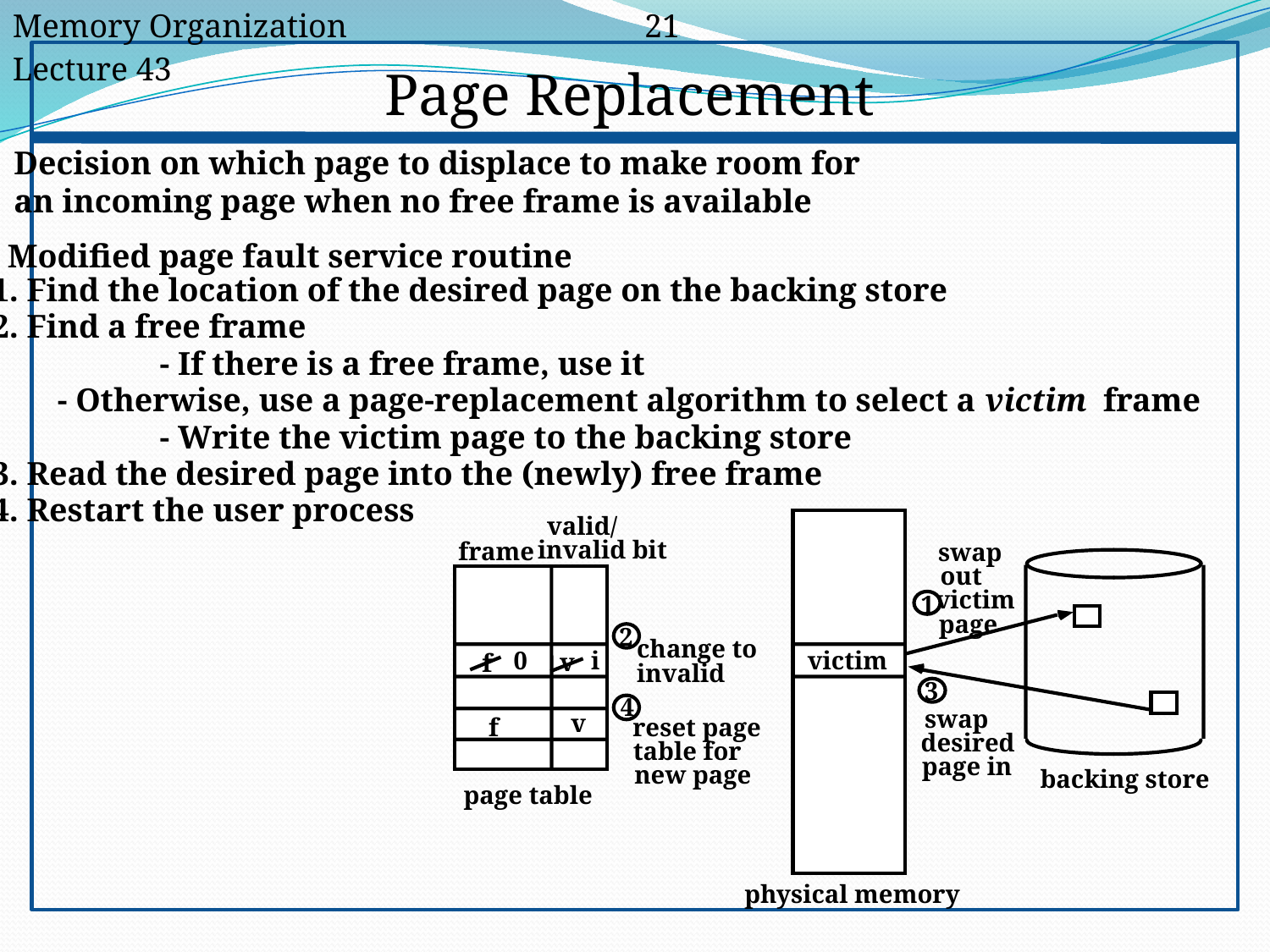

Memory Organization		               21				          Lecture 43

Page Replacement
Decision on which page to displace to make room for
an incoming page when no free frame is available
 Modified page fault service routine
1. Find the location of the desired page on the backing store
2. Find a free frame
	     - If there is a free frame, use it
        - Otherwise, use a page-replacement algorithm to select a victim  frame
	     - Write the victim page to the backing store
3. Read the desired page into the (newly) free frame
4. Restart the user process
valid/

invalid bit
frame
swap

out

victim

1

page

2

change to

victim
0
i
v

f
invalid

3

4

swap

v

f
reset page

desired

table for

page in
new page
backing store
page table
physical memory